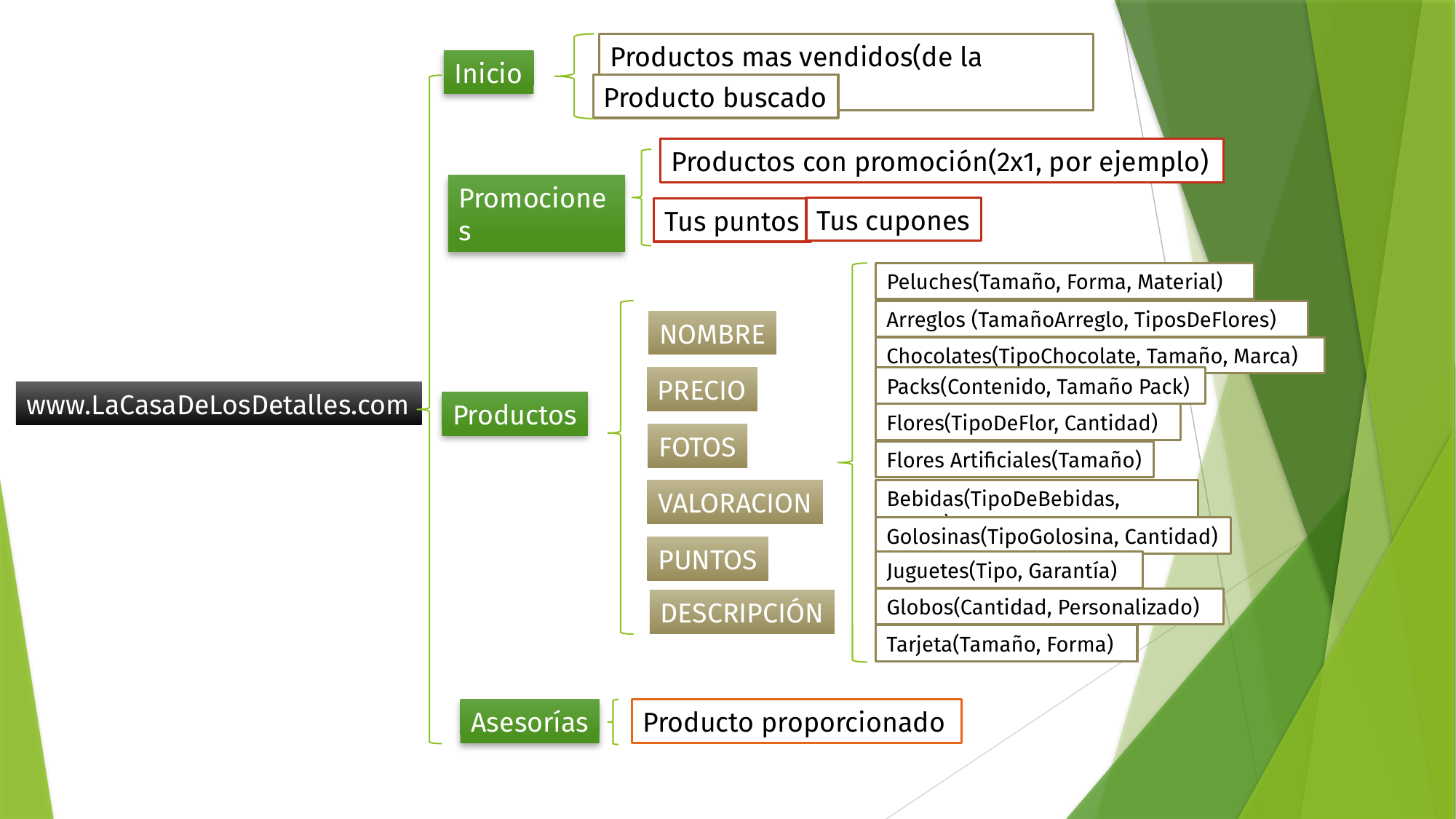

Productos mas vendidos(de la semana)
Inicio
Producto buscado

Productos con promoción(2x1, por ejemplo)

Promociones
Tus cupones
Tus puntos

Peluches(Tamaño, Forma, Material)

Arreglos (TamañoArreglo, TiposDeFlores)
NOMBRE
Chocolates(TipoChocolate, Tamaño, Marca)
PRECIO
Packs(Contenido, Tamaño Pack)
www.LaCasaDeLosDetalles.com
Productos
Flores(TipoDeFlor, Cantidad)
FOTOS
Flores Artificiales(Tamaño)
Bebidas(TipoDeBebidas, Marca)
VALORACION
Golosinas(TipoGolosina, Cantidad)
PUNTOS
Juguetes(Tipo, Garantía)
Globos(Cantidad, Personalizado)
DESCRIPCIÓN
Tarjeta(Tamaño, Forma)
Asesorías

Producto proporcionado